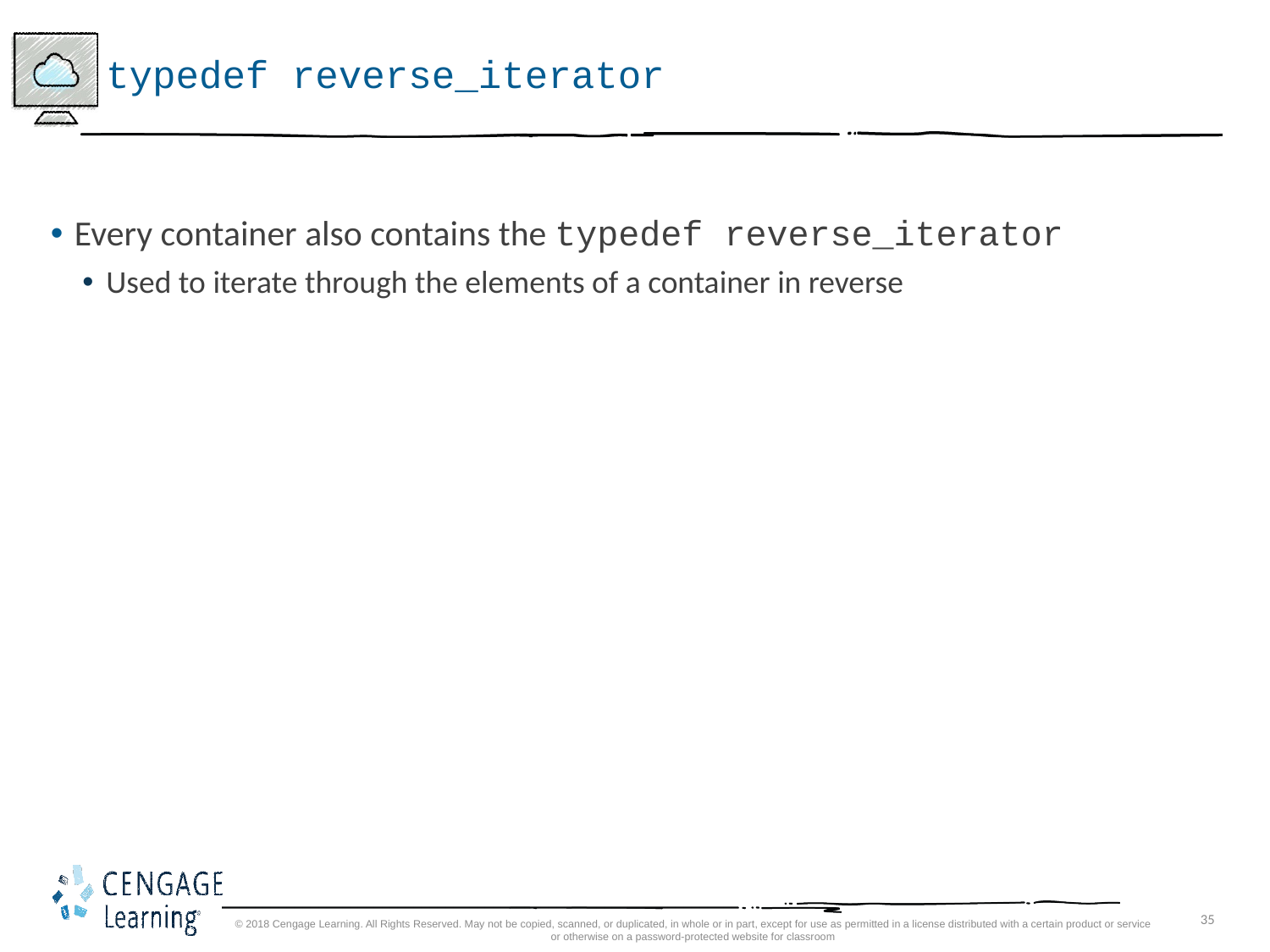

# typedef reverse_iterator
Every container also contains the typedef reverse_iterator
Used to iterate through the elements of a container in reverse

© 2018 Cengage Learning. All Rights Reserved. May not be copied, scanned, or duplicated, in whole or in part, except for use as permitted in a license distributed with a certain product or service or otherwise on a password-protected website for classroom